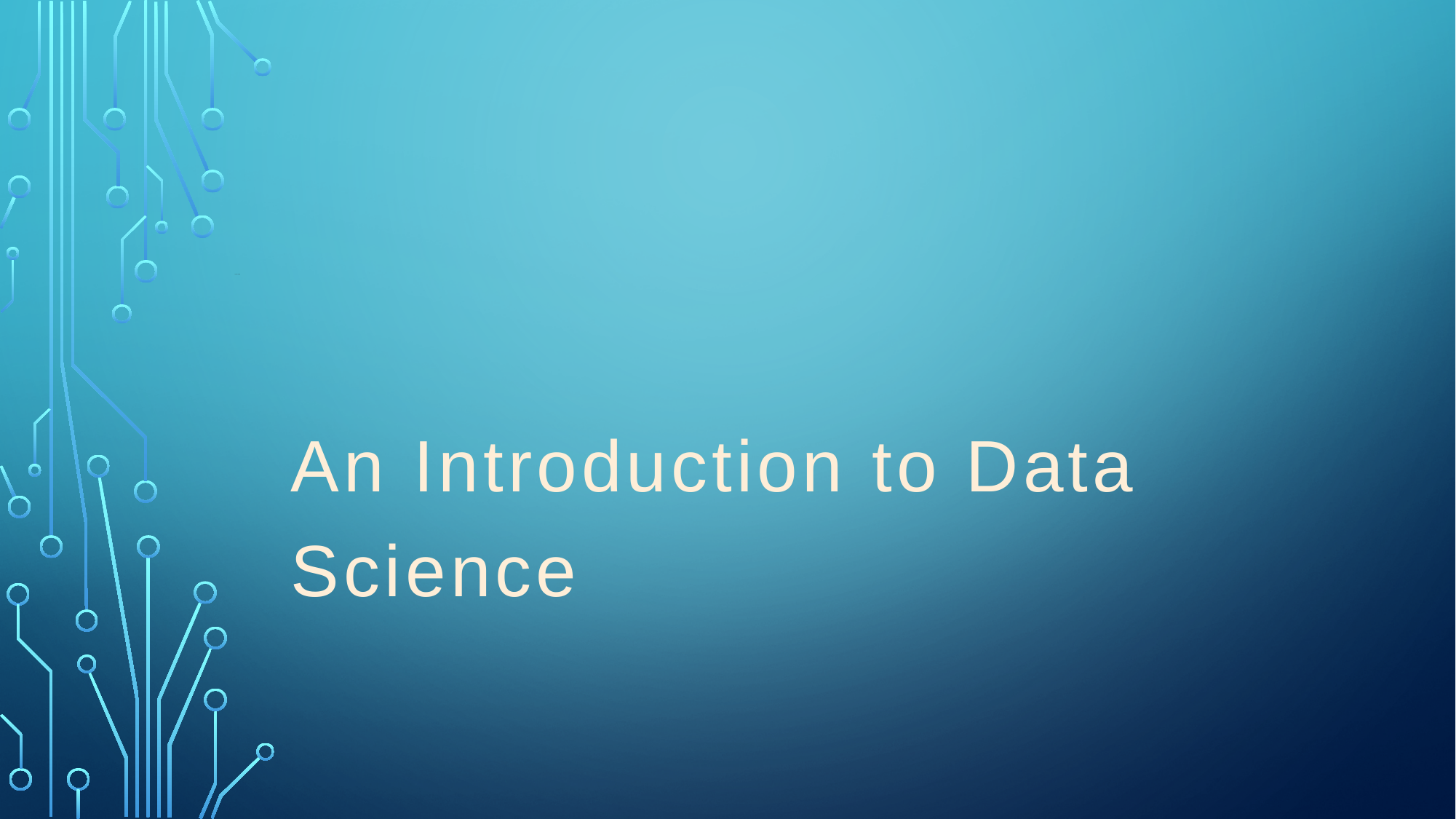

# SACHIN YADAV
An Introduction to Data Science